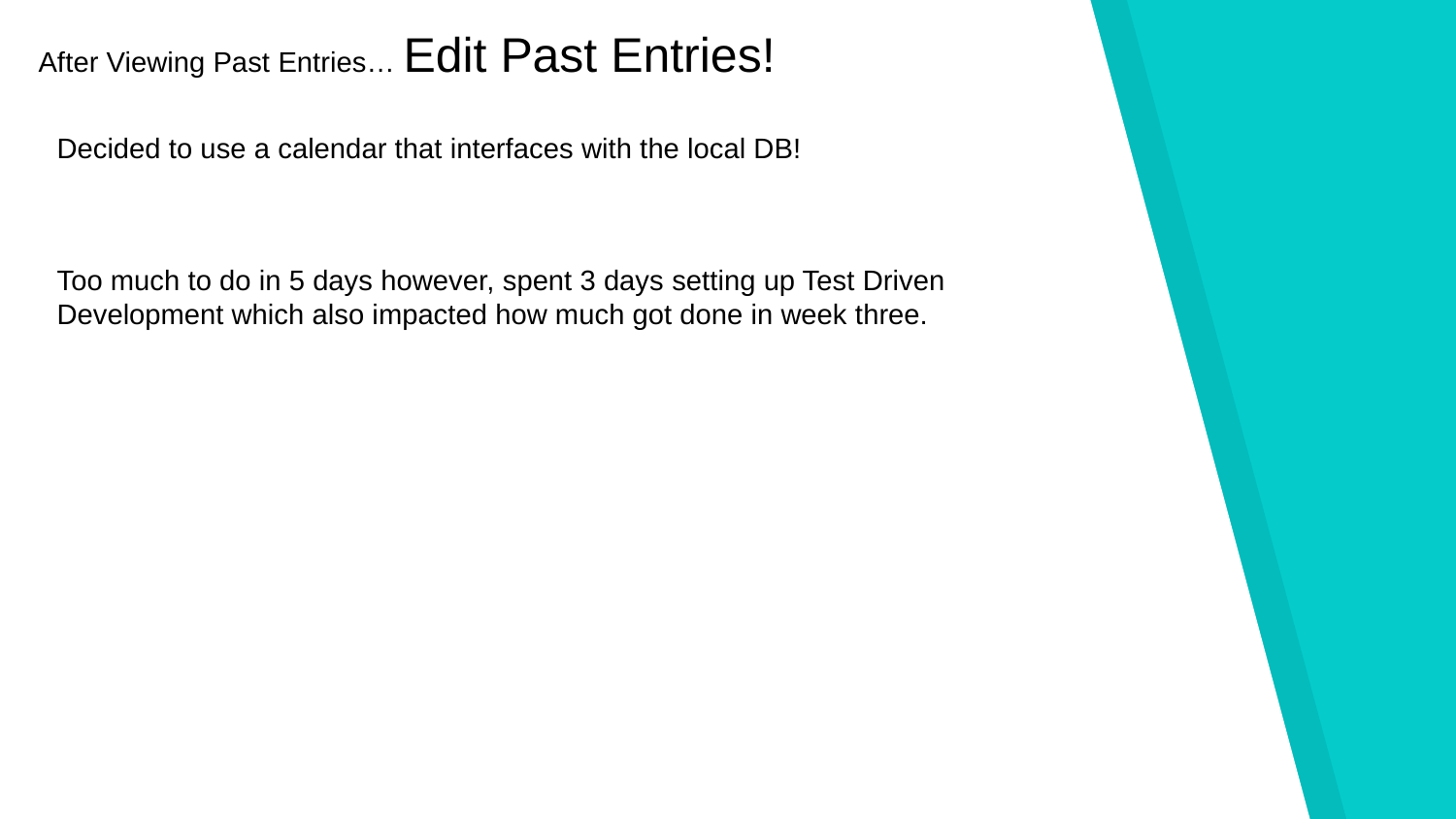

After Viewing Past Entries… Edit Past Entries!

Decided to use a calendar that interfaces with the local DB!
Too much to do in 5 days however, spent 3 days setting up Test Driven Development which also impacted how much got done in week three.